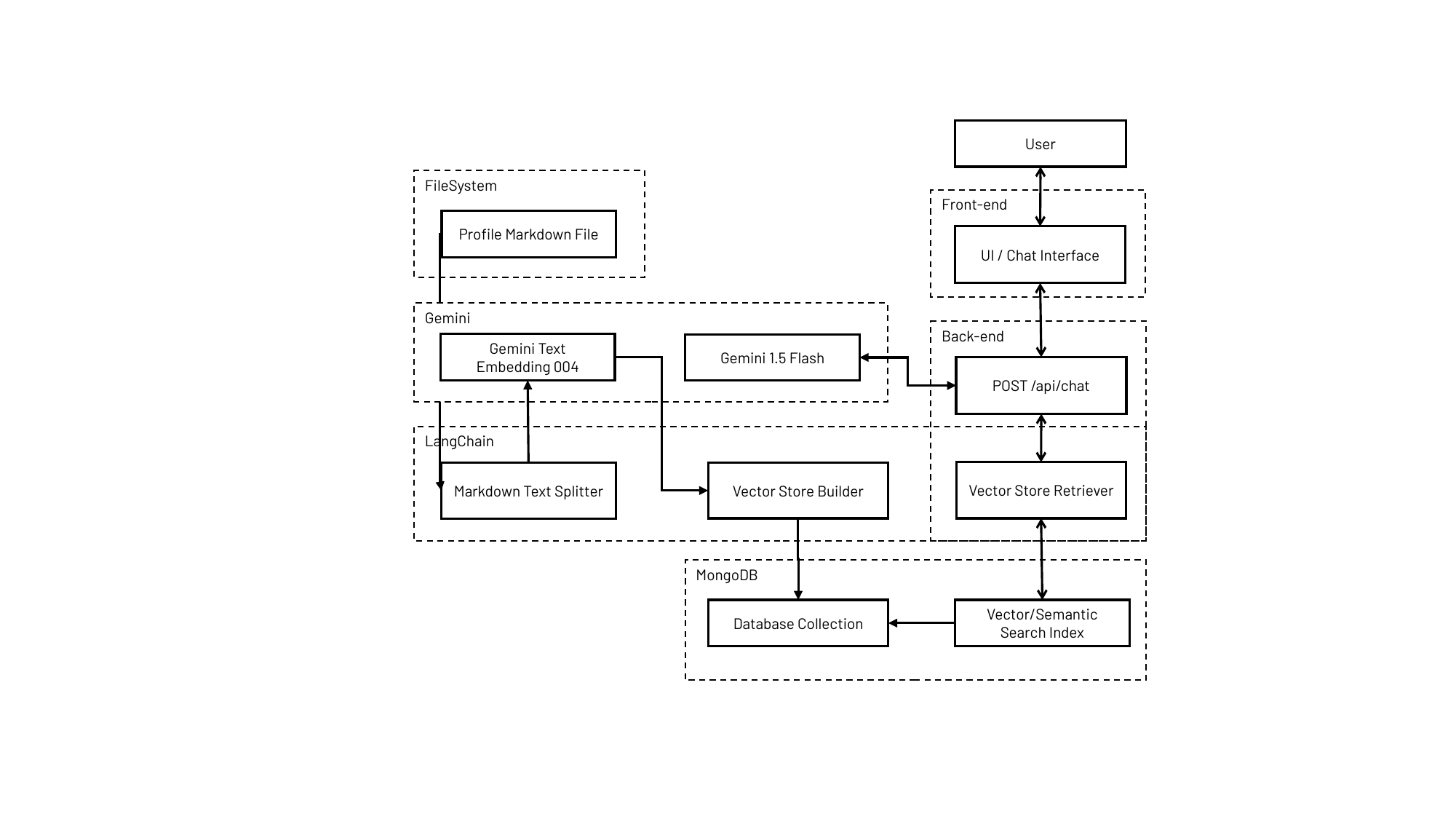

User
FileSystem
Front-end
Profile Markdown File
UI / Chat Interface
Gemini
Back-end
Gemini Text Embedding 004
Gemini 1.5 Flash
POST /api/chat
LangChain
Vector Store Retriever
Vector Store Builder
Markdown Text Splitter
MongoDB
Database Collection
Vector/Semantic Search Index